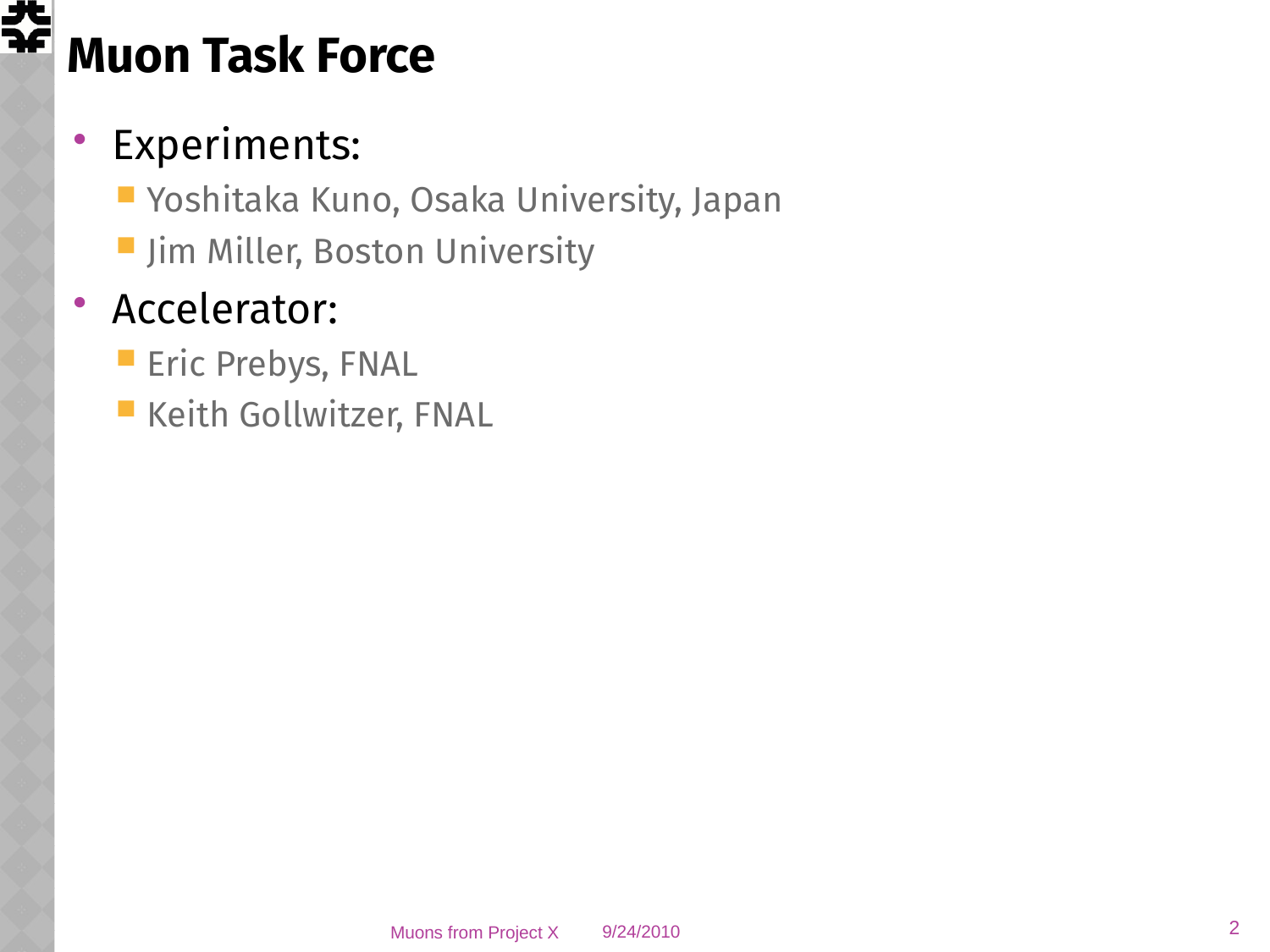

# Muon Task Force
Experiments:
Yoshitaka Kuno, Osaka University, Japan
Jim Miller, Boston University
Accelerator:
Eric Prebys, FNAL
Keith Gollwitzer, FNAL
2
Muons from Project X
9/24/2010